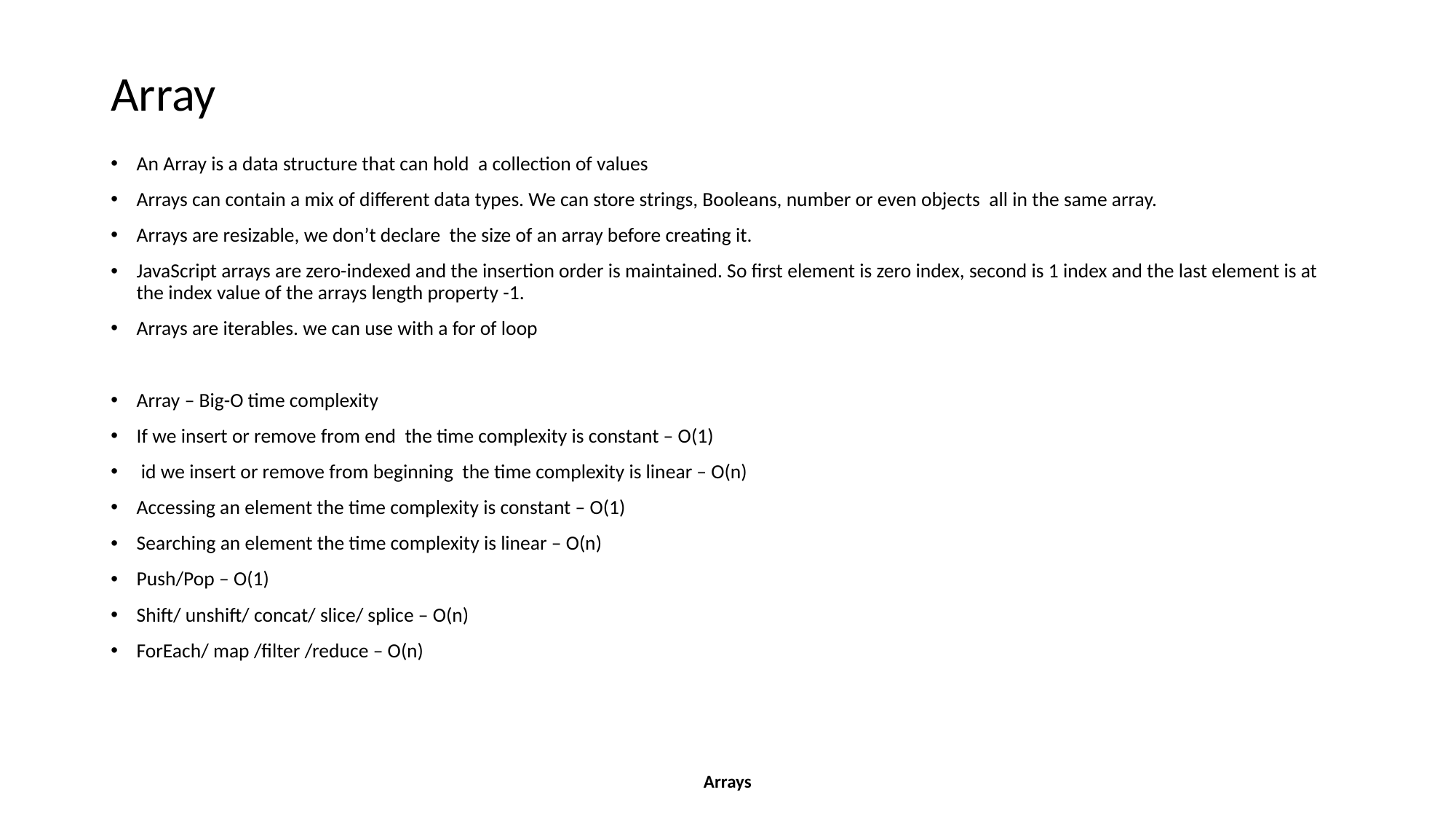

# Array
An Array is a data structure that can hold  a collection of values
Arrays can contain a mix of different data types. We can store strings, Booleans, number or even objects  all in the same array.
Arrays are resizable, we don’t declare  the size of an array before creating it.
JavaScript arrays are zero-indexed and the insertion order is maintained. So first element is zero index, second is 1 index and the last element is at the index value of the arrays length property -1.
Arrays are iterables. we can use with a for of loop

Array – Big-O time complexity
If we insert or remove from end  the time complexity is constant – O(1)
 id we insert or remove from beginning  the time complexity is linear – O(n)
Accessing an element the time complexity is constant – O(1)
Searching an element the time complexity is linear – O(n)
Push/Pop – O(1)
Shift/ unshift/ concat/ slice/ splice – O(n)
ForEach/ map /filter /reduce – O(n)

Arrays